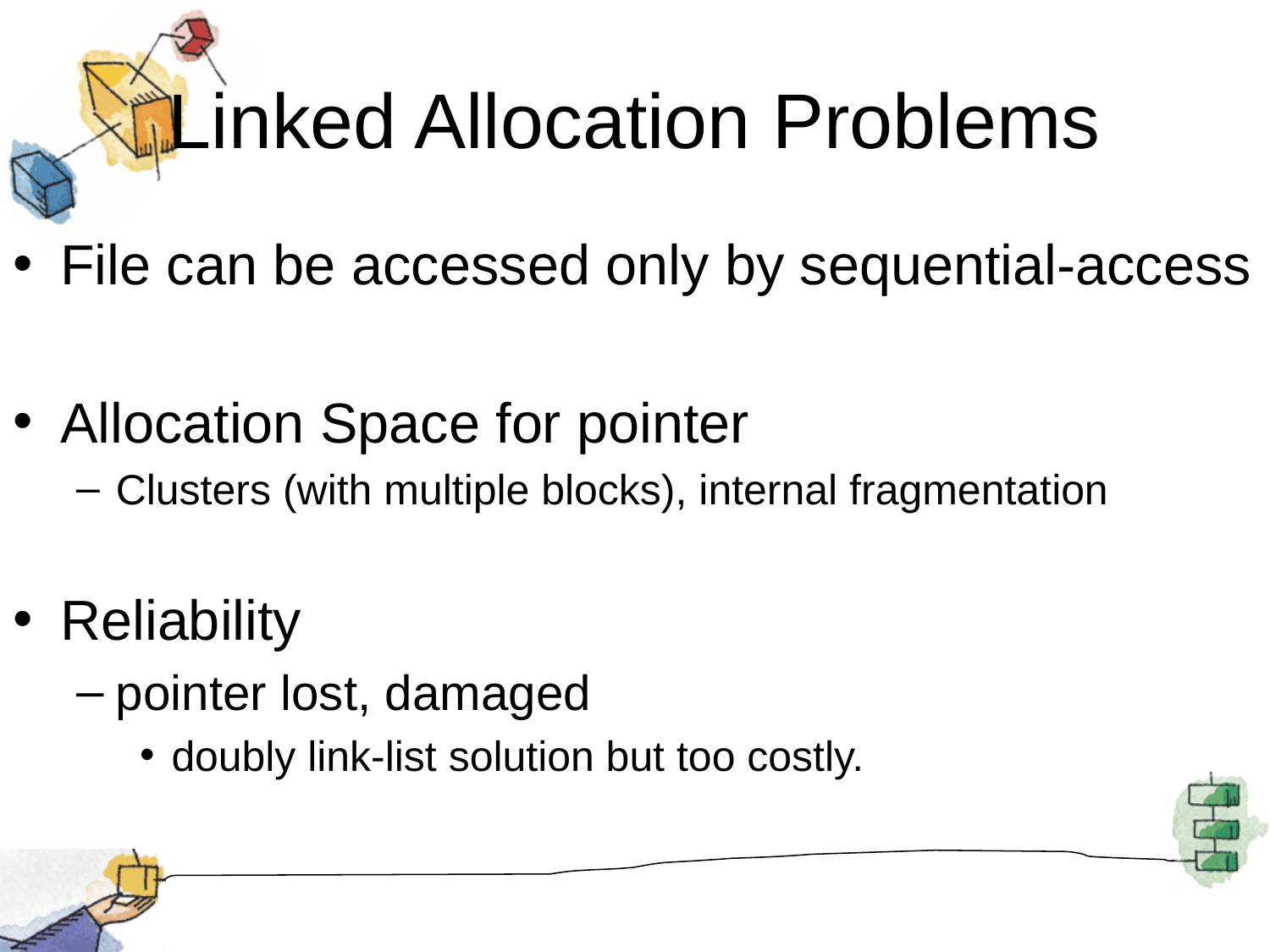

# Linked Allocation Problems
File can be accessed only by sequential-access

Allocation Space for pointer
Clusters (with multiple blocks), internal fragmentation

Reliability
pointer lost, damaged
doubly link-list solution but too costly.